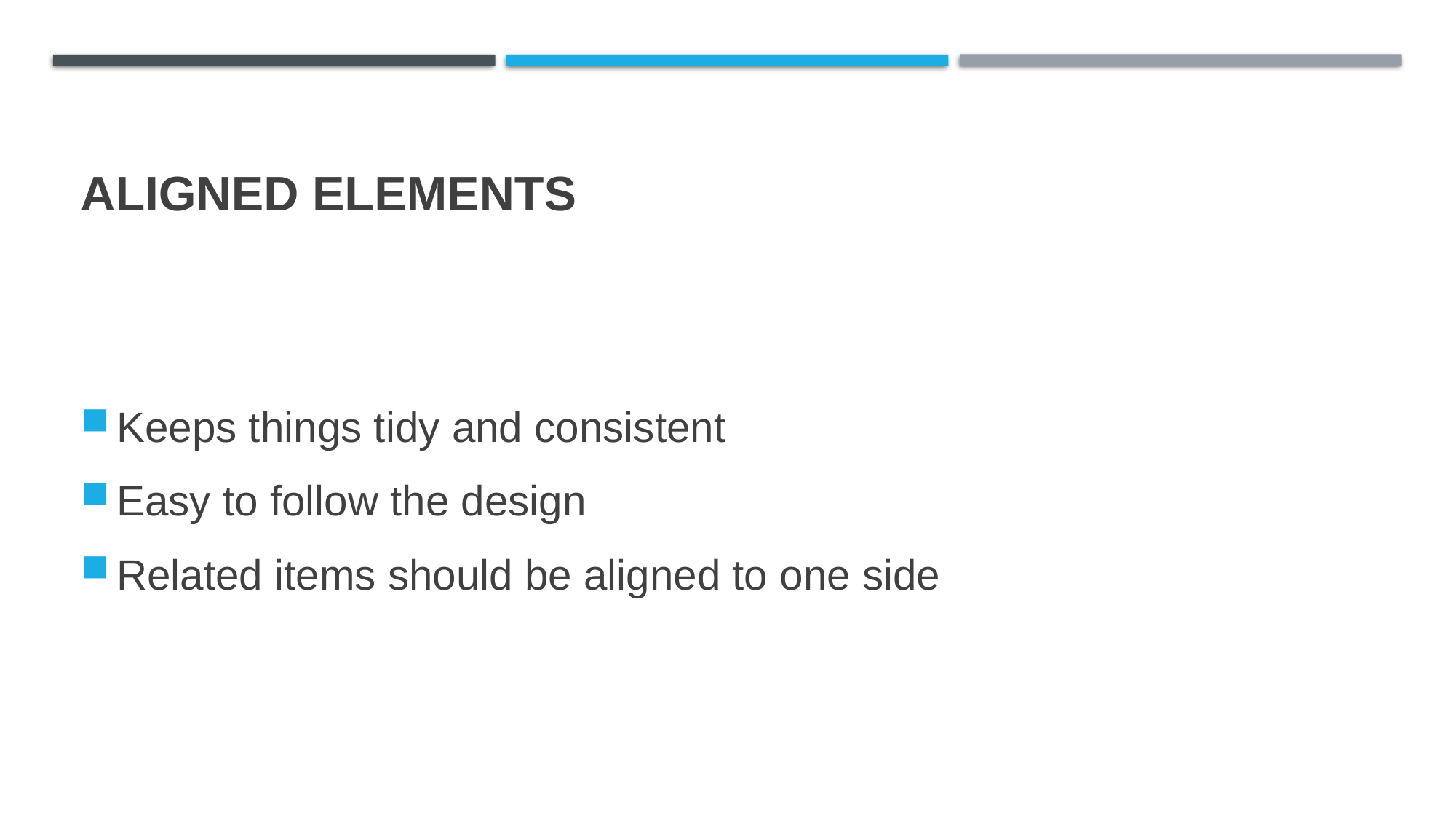

# aligned elements
Keeps things tidy and consistent
Easy to follow the design
Related items should be aligned to one side